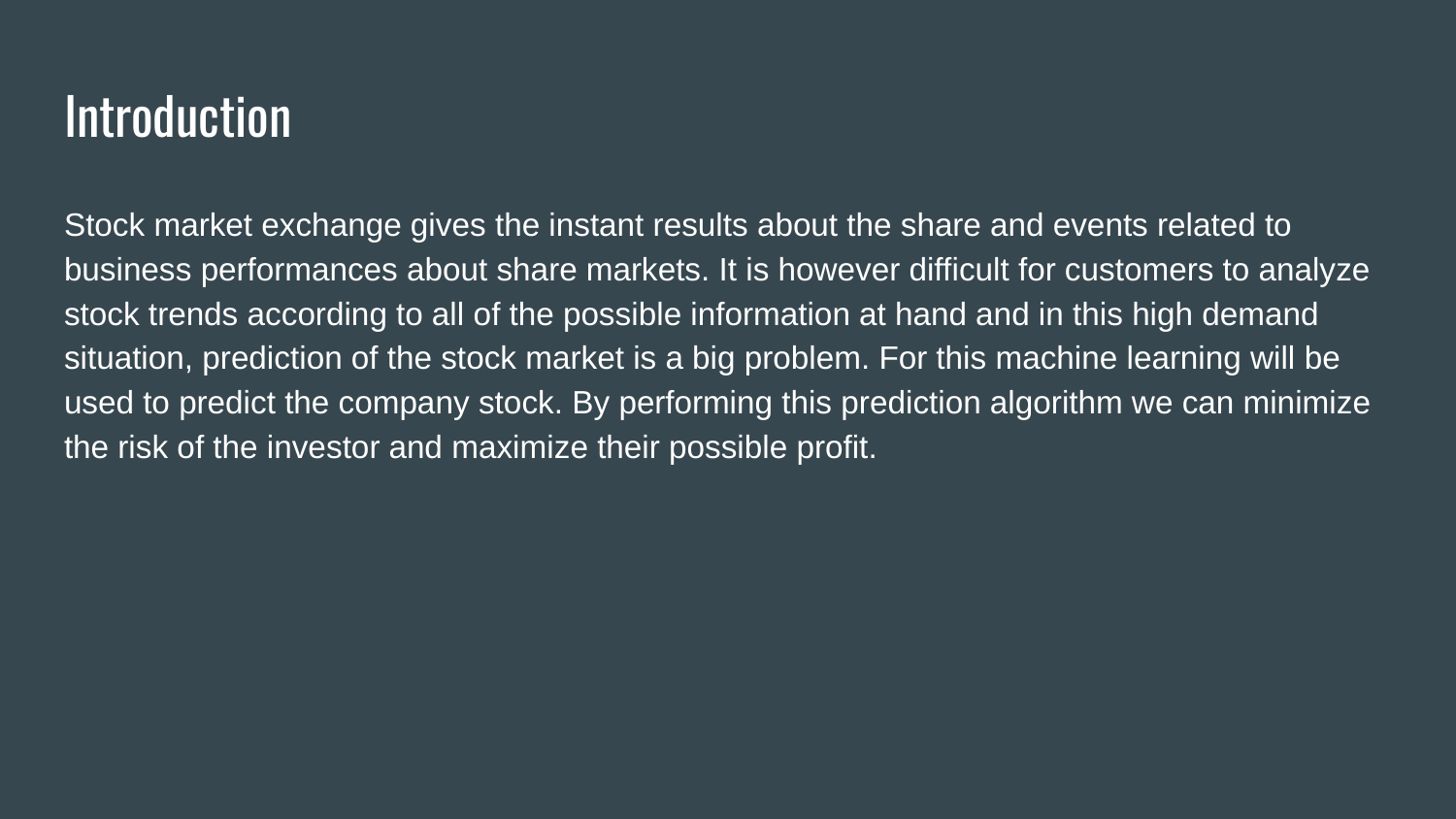

# Introduction
Stock market exchange gives the instant results about the share and events related to business performances about share markets. It is however difficult for customers to analyze stock trends according to all of the possible information at hand and in this high demand situation, prediction of the stock market is a big problem. For this machine learning will be used to predict the company stock. By performing this prediction algorithm we can minimize the risk of the investor and maximize their possible profit.